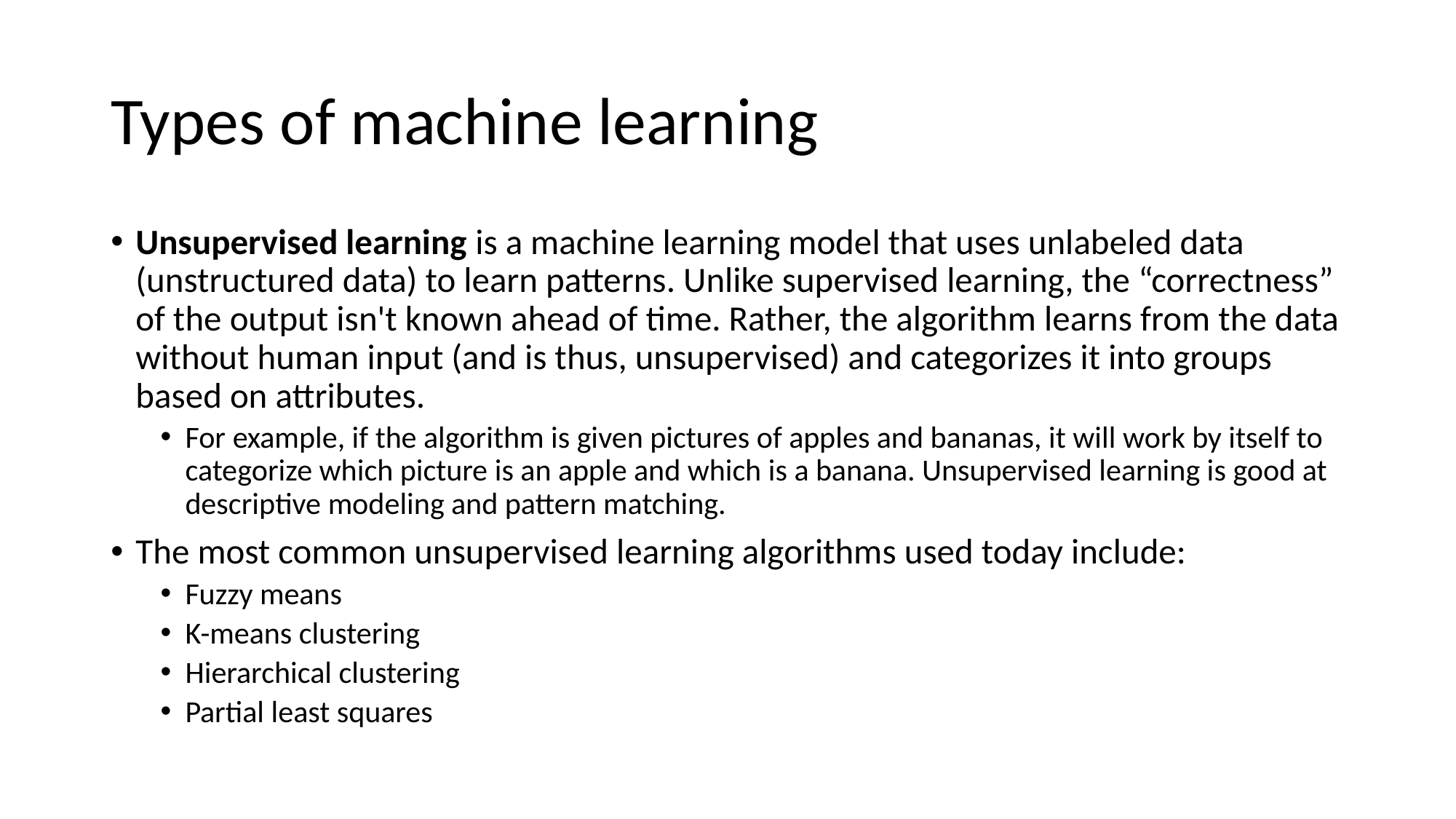

# Types of machine learning
Unsupervised learning is a machine learning model that uses unlabeled data (unstructured data) to learn patterns. Unlike supervised learning, the “correctness” of the output isn't known ahead of time. Rather, the algorithm learns from the data without human input (and is thus, unsupervised) and categorizes it into groups based on attributes.
For example, if the algorithm is given pictures of apples and bananas, it will work by itself to categorize which picture is an apple and which is a banana. Unsupervised learning is good at descriptive modeling and pattern matching.
The most common unsupervised learning algorithms used today include:
Fuzzy means
K-means clustering
Hierarchical clustering
Partial least squares